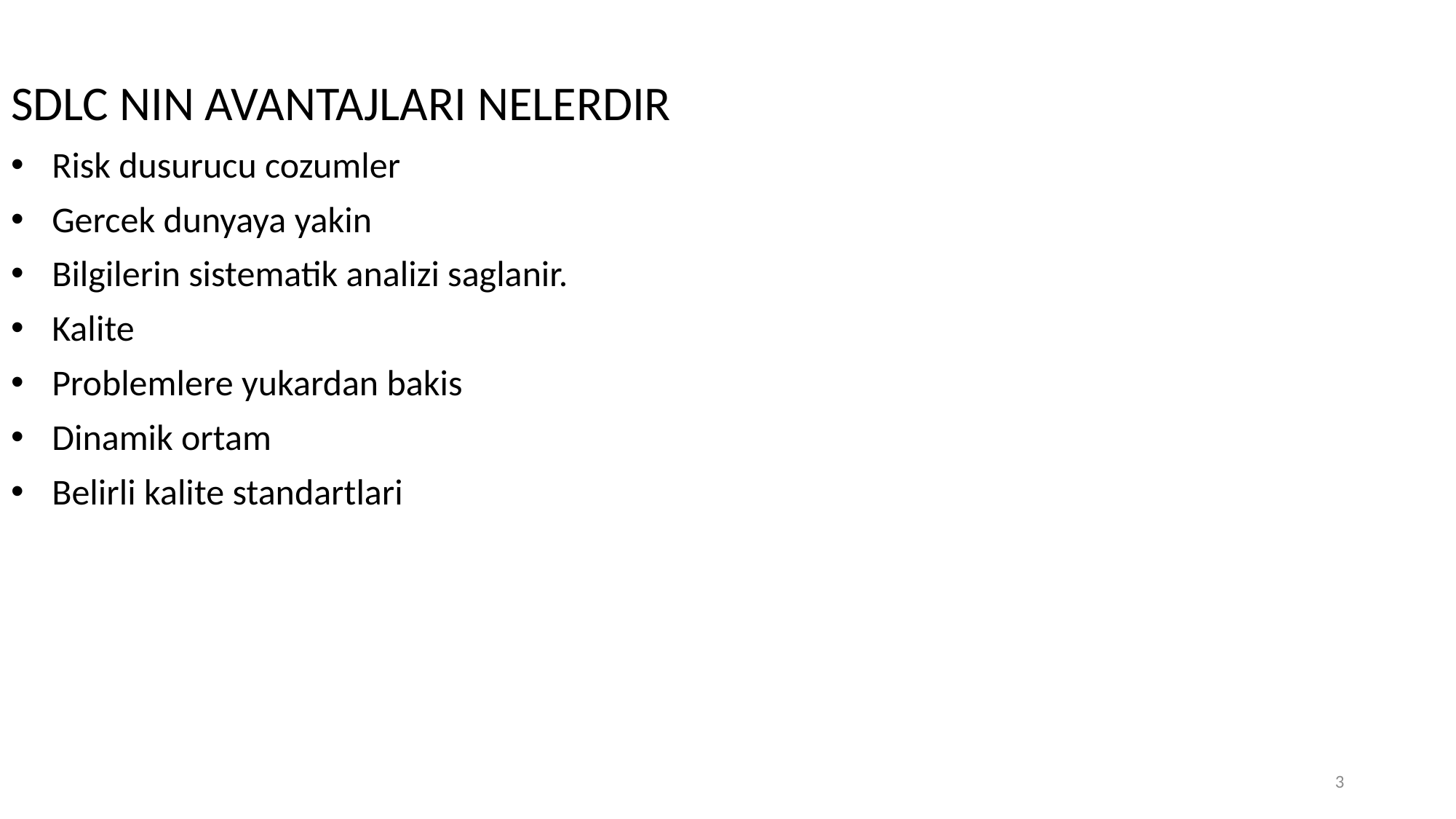

SDLC NIN AVANTAJLARI NELERDIR
Risk dusurucu cozumler
Gercek dunyaya yakin
Bilgilerin sistematik analizi saglanir.
Kalite
Problemlere yukardan bakis
Dinamik ortam
Belirli kalite standartlari

3